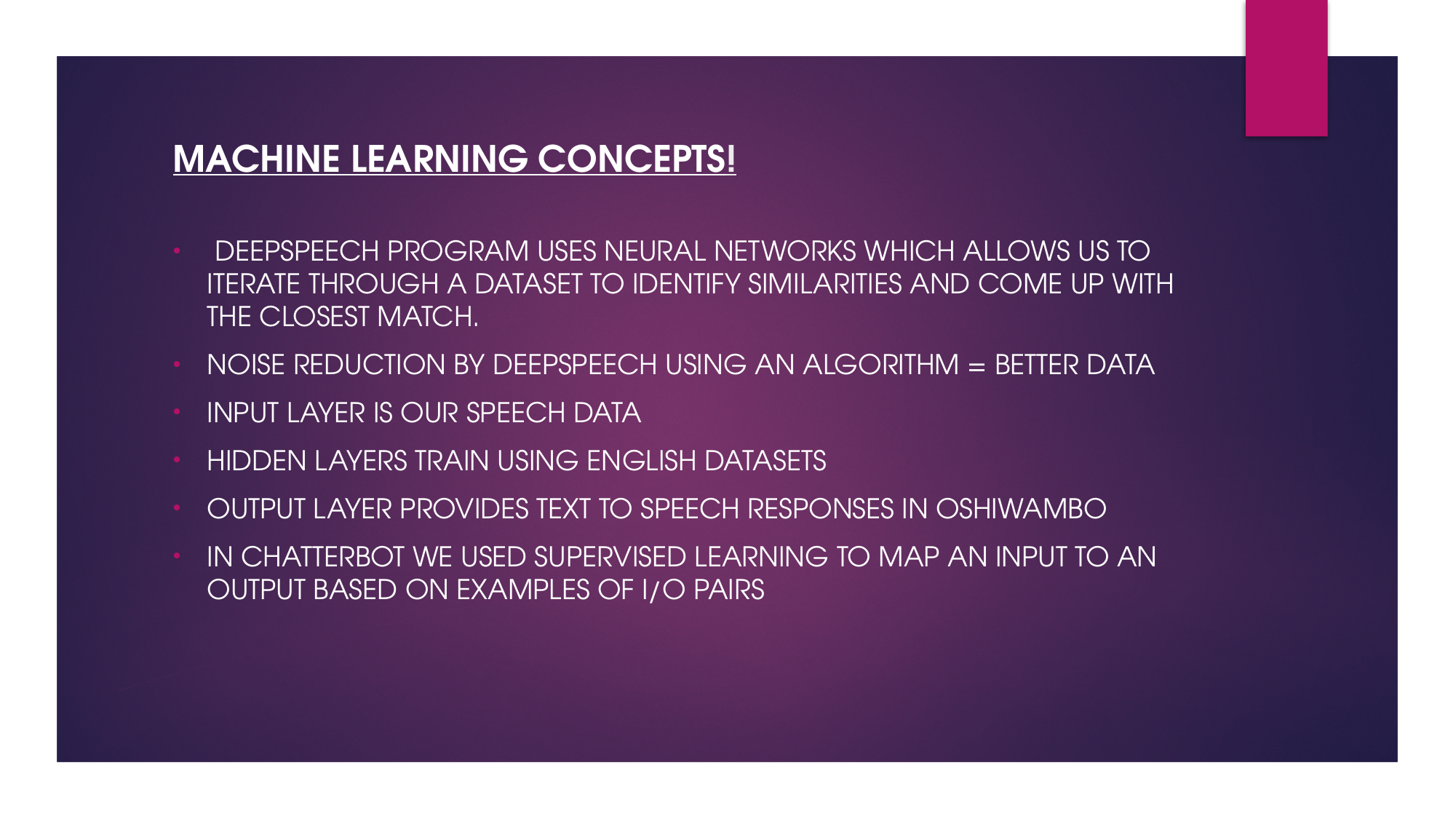

# MACHINE LEARNING CONCEPTS!
 Deepspeech program uses neural networks which allows us to iterate through a dataset to identify similarities and come up with the closest match.
Noise reduction by deepspeech using an algorithm = better data
Input layer is our speech data
Hidden layers train using English datasets
Output layer provides text to speech responses in oshiwambo
In chatterbot we used supervised learning to map an input to an output based on examples of i/o pairs